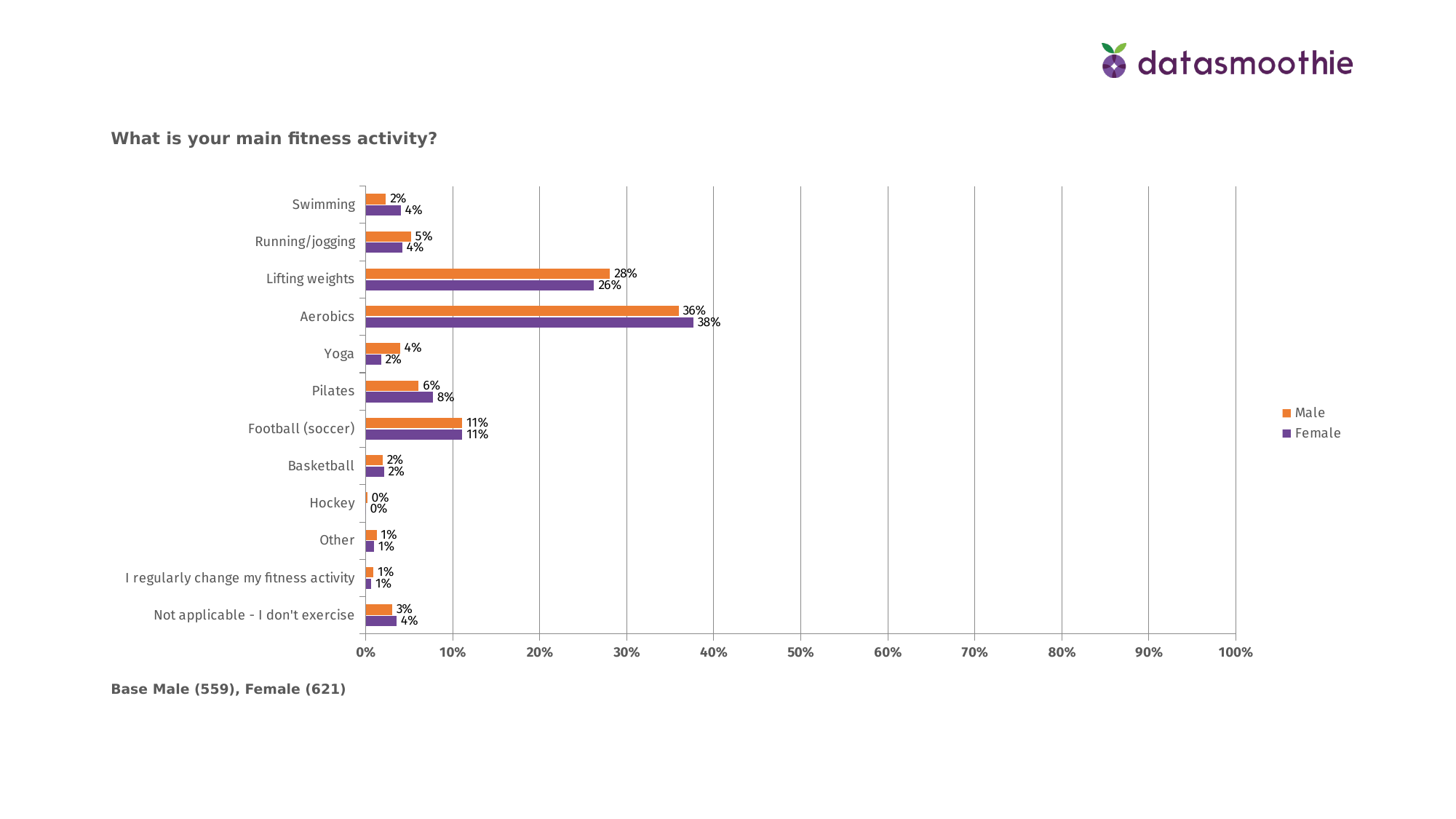

What is your main fitness activity?

### Chart

| Category | Female | Male |
|---|---|---|
| Not applicable - I don't exercise | 0.0354 | 0.0304 |
| I regularly change my fitness activity | 0.0064 | 0.0089 |
| Other | 0.0097 | 0.0125 |
| Hockey | 0.0 | 0.0018 |
| Basketball | 0.0209 | 0.0197 |
| Football (soccer) | 0.11109999999999999 | 0.1109 |
| Pilates | 0.07730000000000001 | 0.0608 |
| Yoga | 0.0177 | 0.0394 |
| Aerobics | 0.3768 | 0.35960000000000003 |
| Lifting weights | 0.2625 | 0.2809 |
| Running/jogging | 0.04190000000000001 | 0.0519 |
| Swimming | 0.0403 | 0.0233 |
Base Male (559), Female (621)